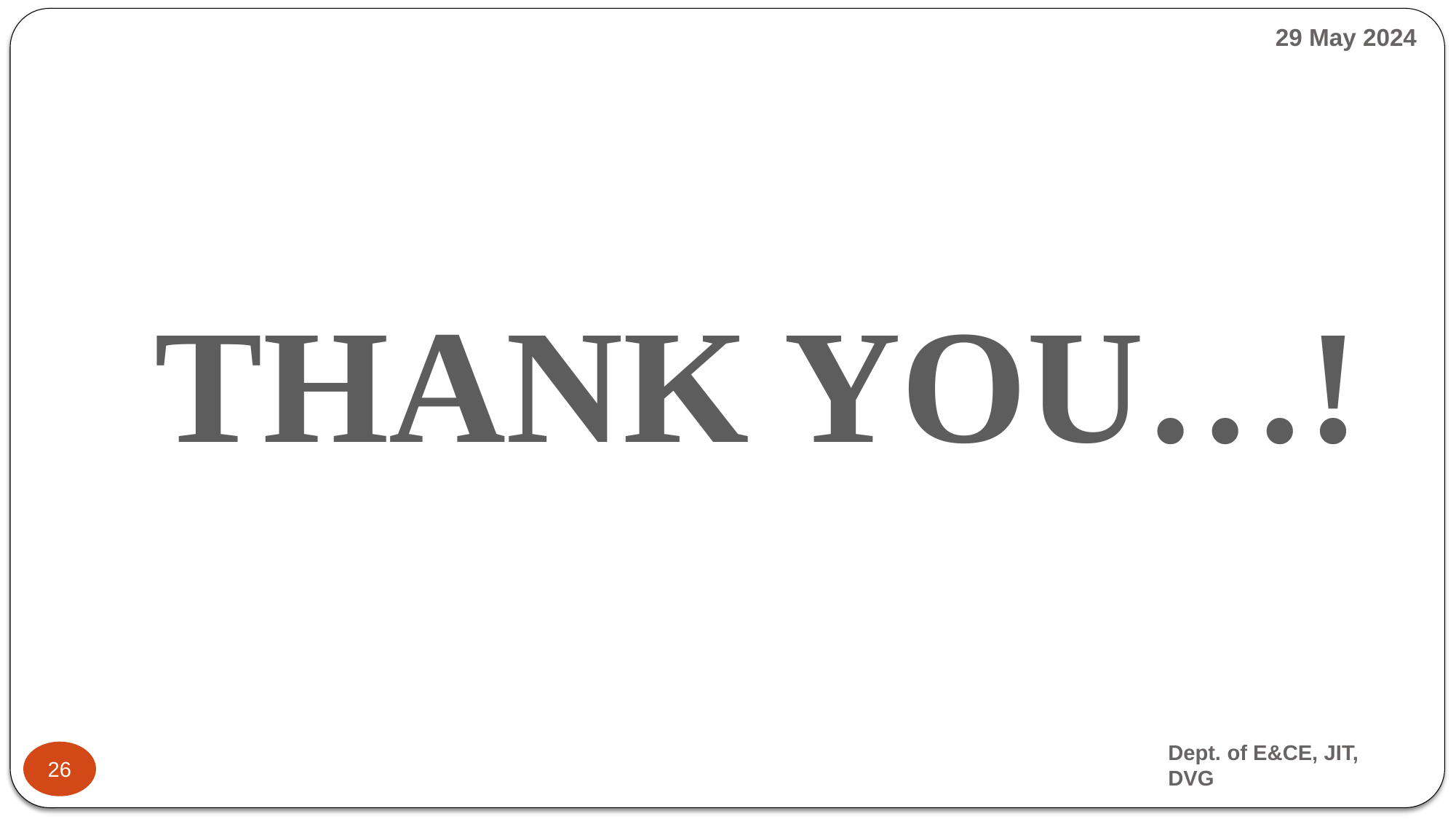

29 May 2024
THANK YOU…!
Dept. of E&CE, JIT, DVG
26